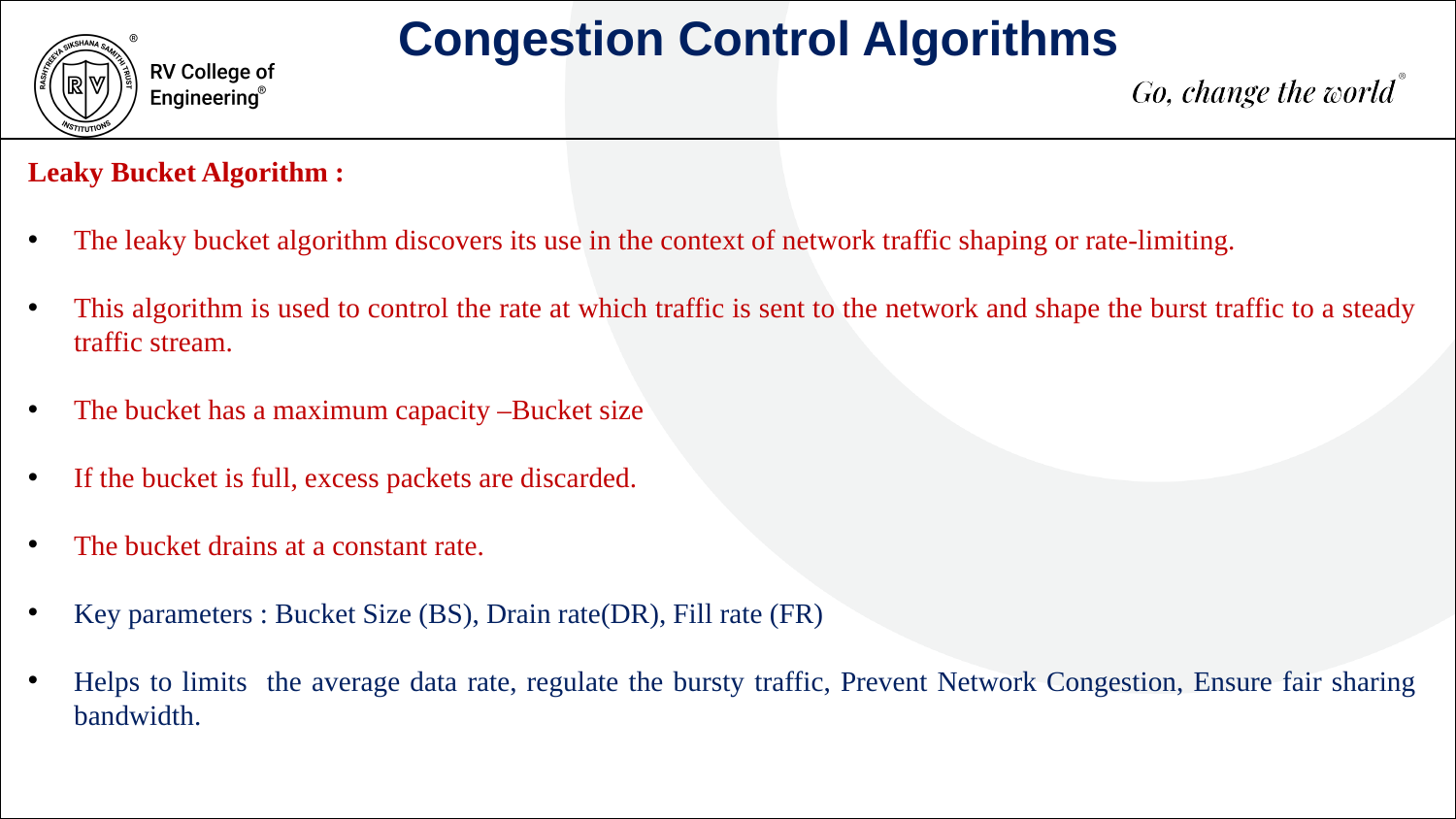

Congestion Control Algorithms

Leaky Bucket Algorithm :

The leaky bucket algorithm discovers its use in the context of network traffic shaping or rate-limiting.

This algorithm is used to control the rate at which traffic is sent to the network and shape the burst traffic to a steady traffic stream.

The bucket has a maximum capacity –Bucket size

If the bucket is full, excess packets are discarded.

The bucket drains at a constant rate.

Key parameters : Bucket Size (BS), Drain rate(DR), Fill rate (FR)

Helps to limits  the average data rate, regulate the bursty traffic, Prevent Network Congestion, Ensure fair sharing bandwidth.

500